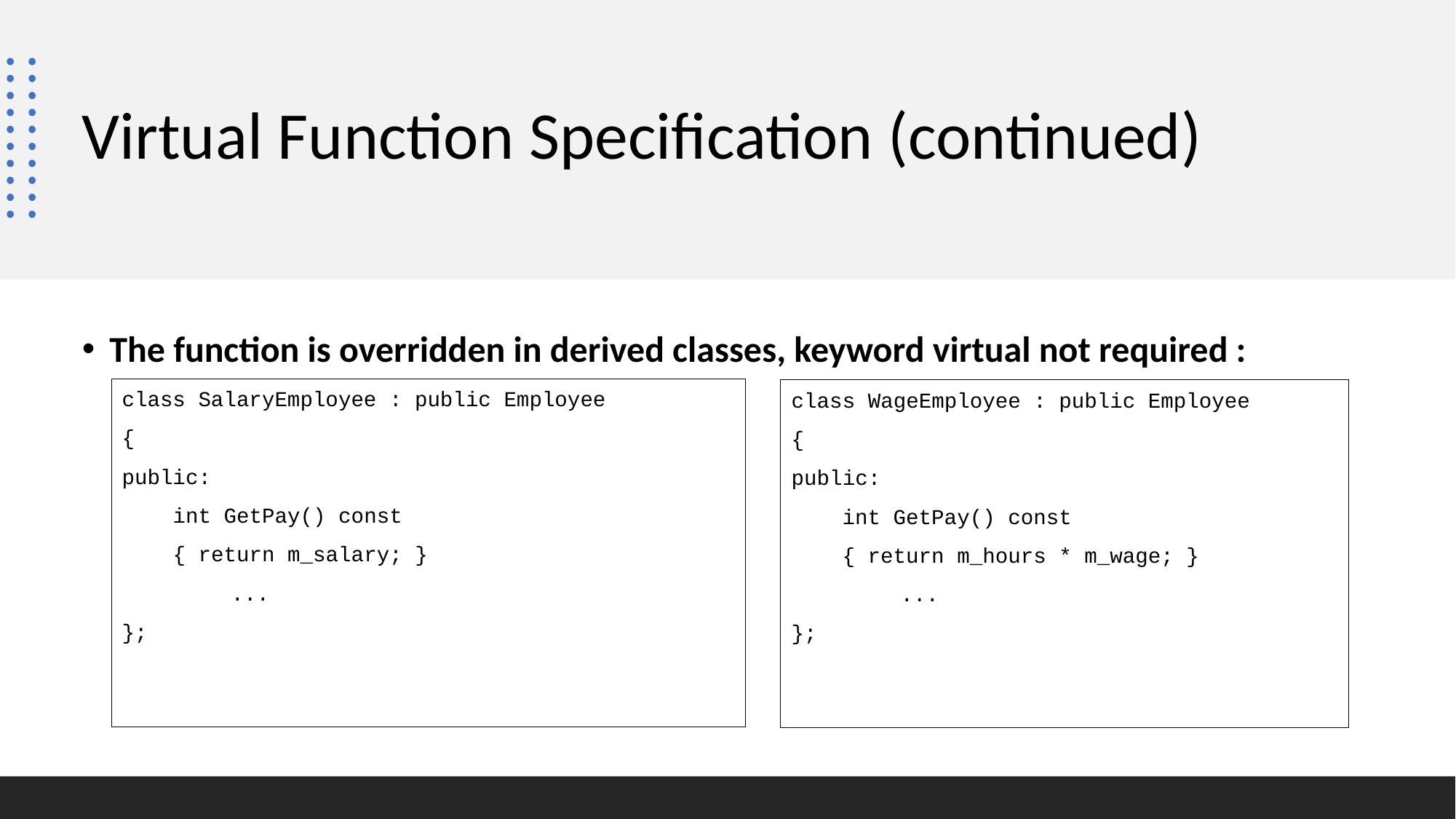

# Virtual Function Specification (continued)

The function is overridden in derived classes, keyword virtual not required :
class SalaryEmployee : public Employee
{
public:
    int GetPay() const
    { return m_salary; }
	...
};

class WageEmployee : public Employee
{
public:
    int GetPay() const
    { return m_hours * m_wage; }
	...
};